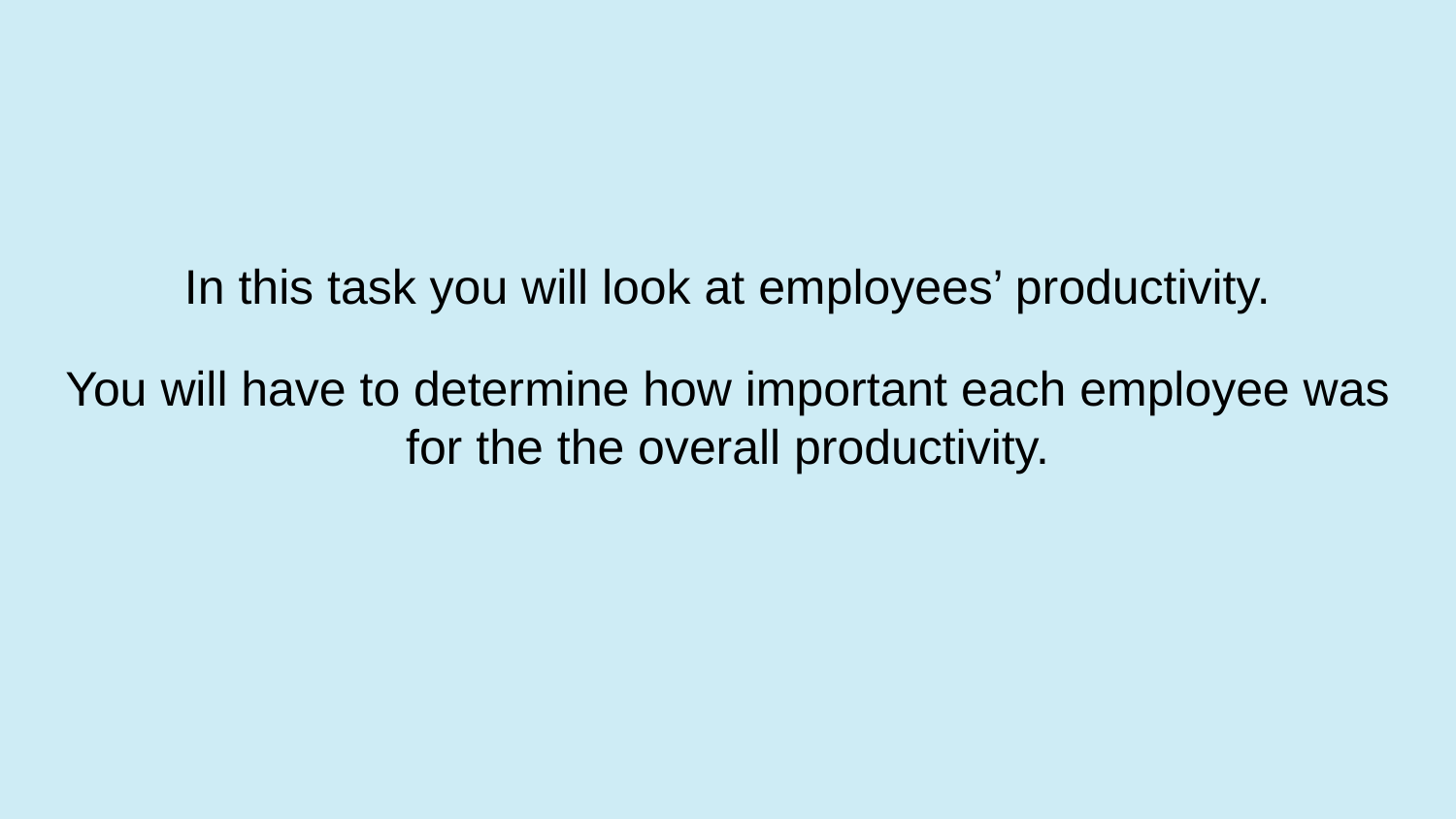

In this task you will look at employees’ productivity.

You will have to determine how important each employee was for the the overall productivity.